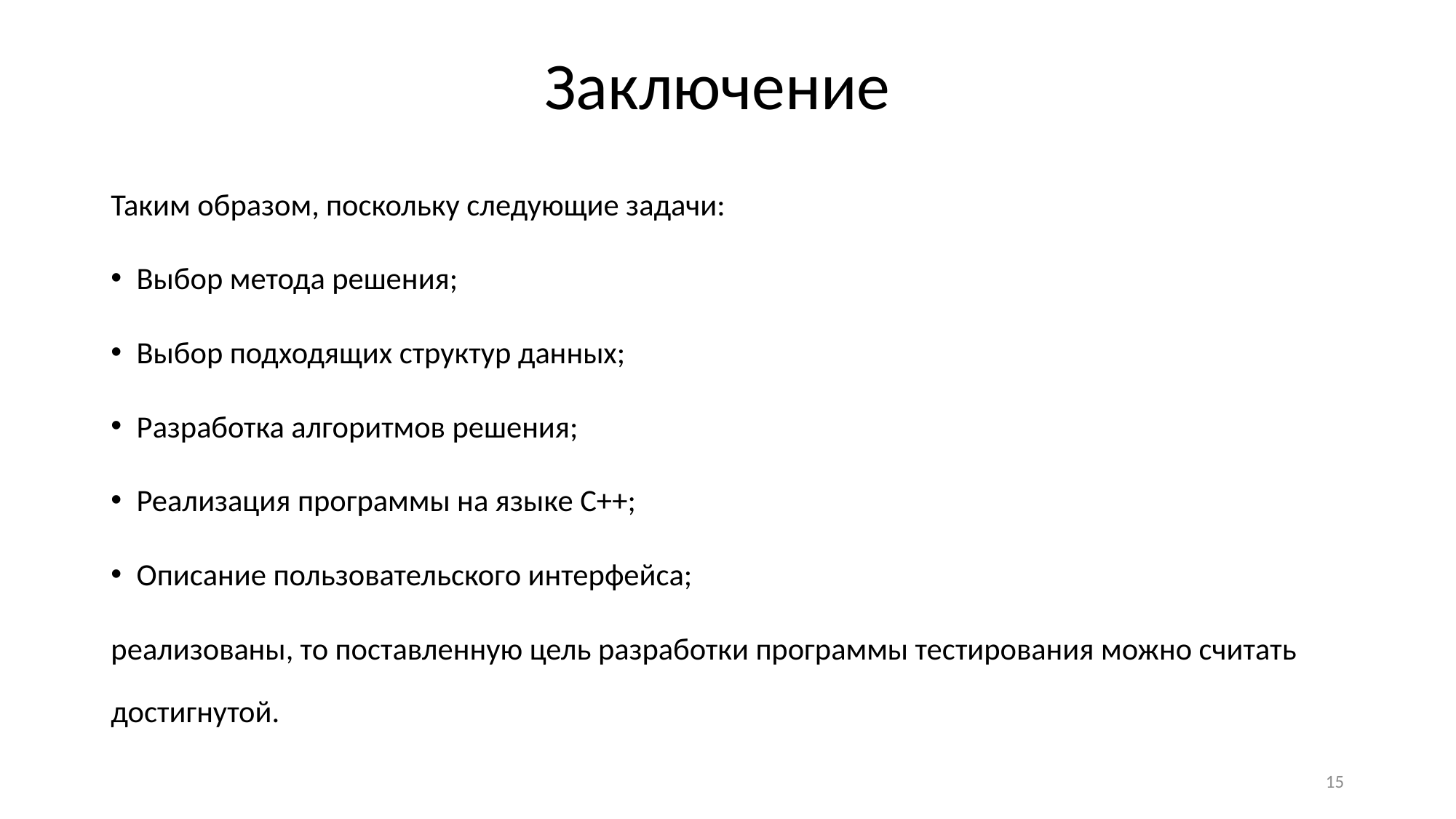

# Заключение
Таким образом, поскольку следующие задачи:
Выбор метода решения;
Выбор подходящих структур данных;
Разработка алгоритмов решения;
Реализация программы на языке С++;
Описание пользовательского интерфейса;
реализованы, то поставленную цель разработки программы тестирования можно считать достигнутой.

15